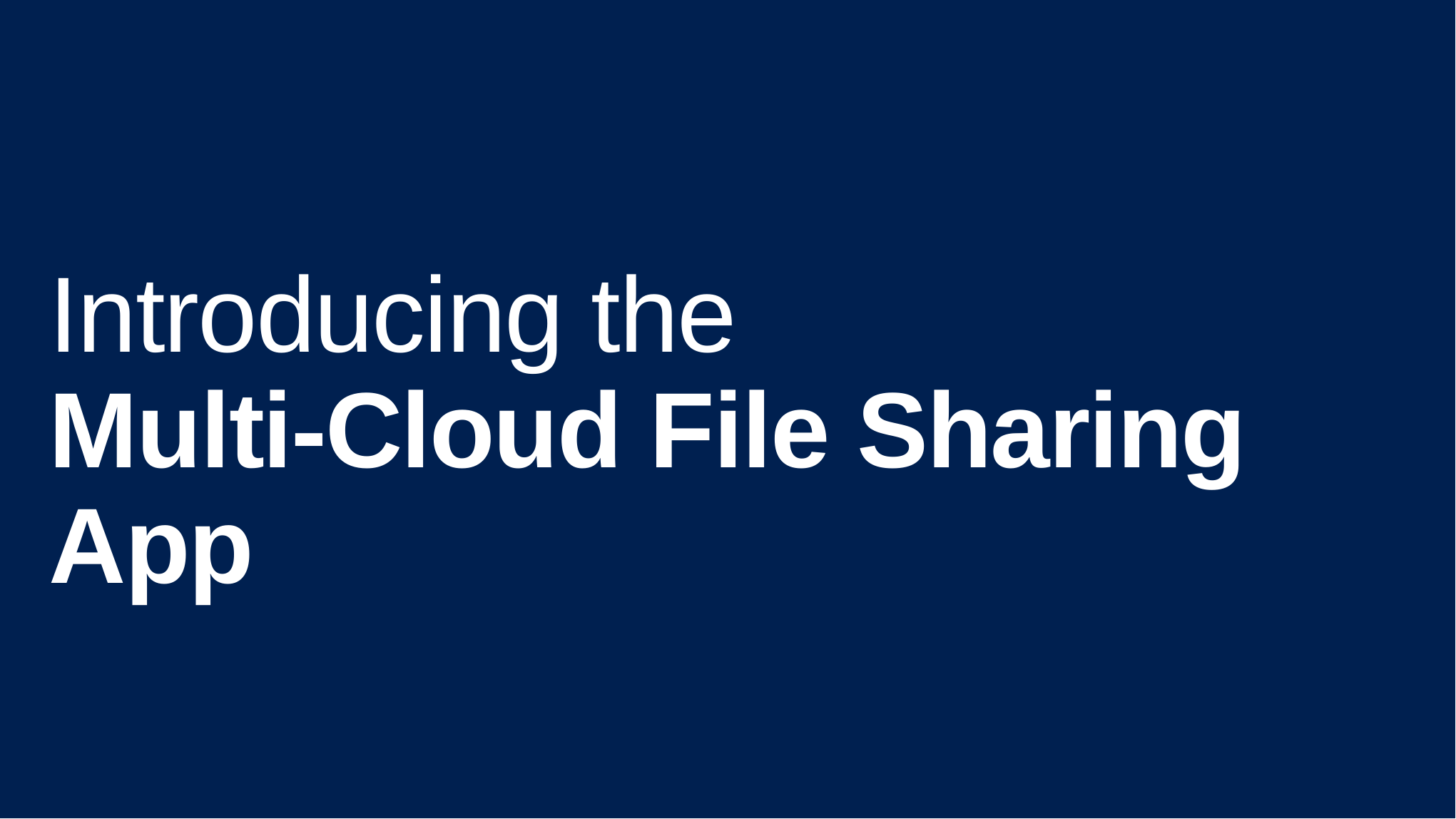

# Introducing the Multi-Cloud File Sharing App